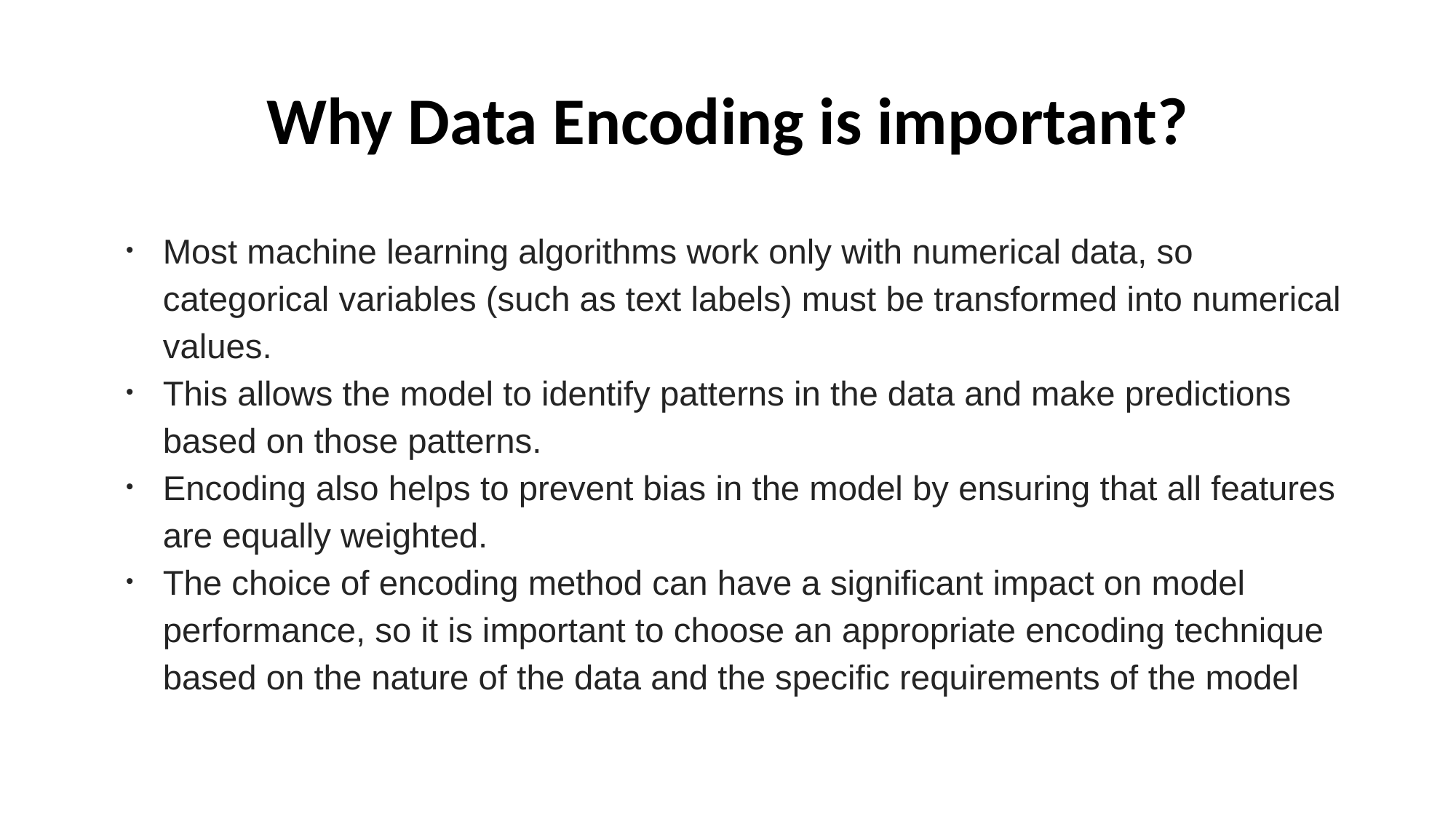

# Why Data Encoding is important?
Most machine learning algorithms work only with numerical data, so categorical variables (such as text labels) must be transformed into numerical values.
This allows the model to identify patterns in the data and make predictions based on those patterns.
Encoding also helps to prevent bias in the model by ensuring that all features are equally weighted.
The choice of encoding method can have a significant impact on model performance, so it is important to choose an appropriate encoding technique based on the nature of the data and the specific requirements of the model